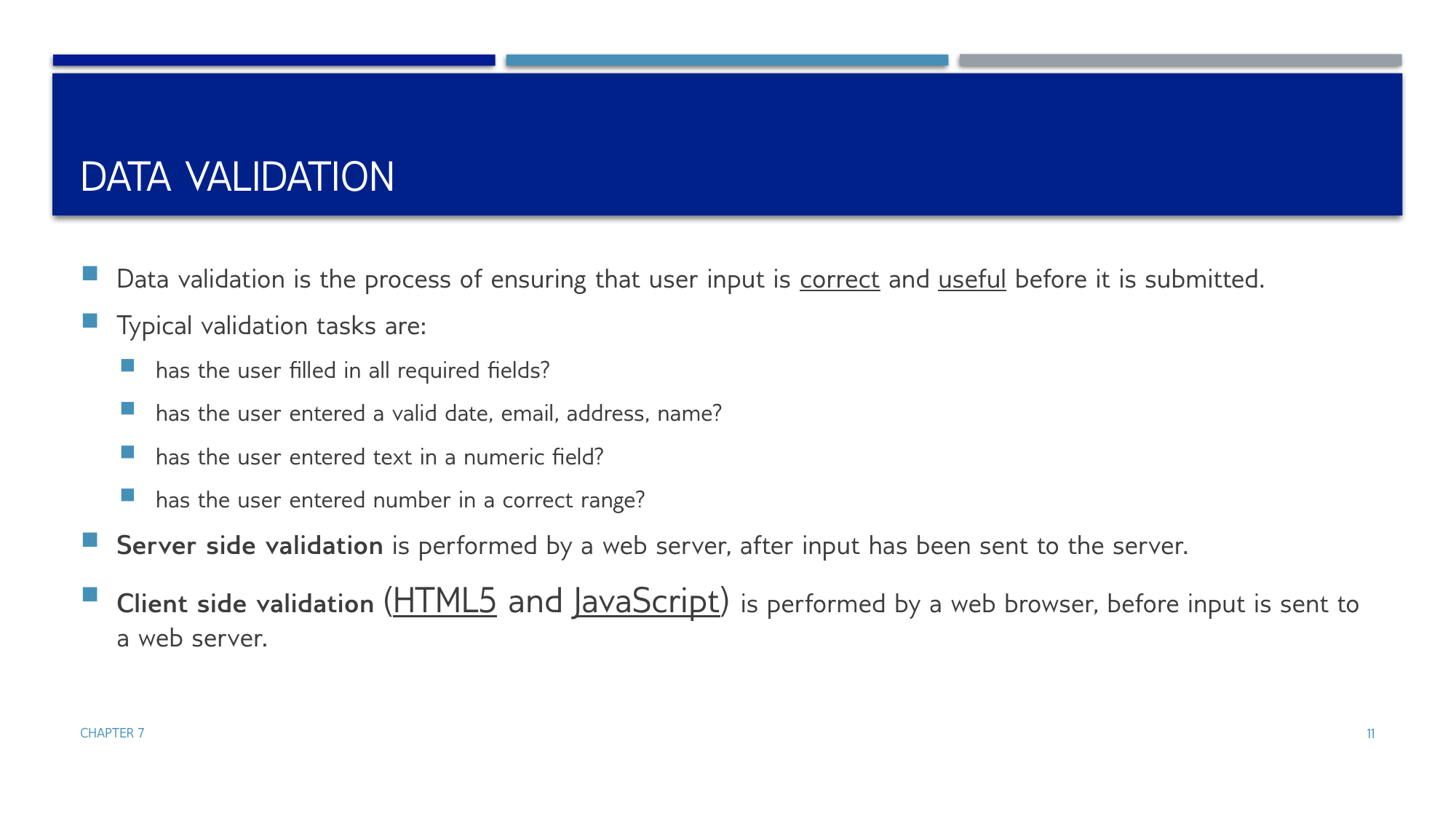

# Data Validation
Data validation is the process of ensuring that user input is correct and useful before it is submitted.
Typical validation tasks are:
has the user filled in all required fields?
has the user entered a valid date, email, address, name?
has the user entered text in a numeric field?
has the user entered number in a correct range?
Server side validation is performed by a web server, after input has been sent to the server.
Client side validation (HTML5 and JavaScript) is performed by a web browser, before input is sent to a web server.

Chapter 7
11